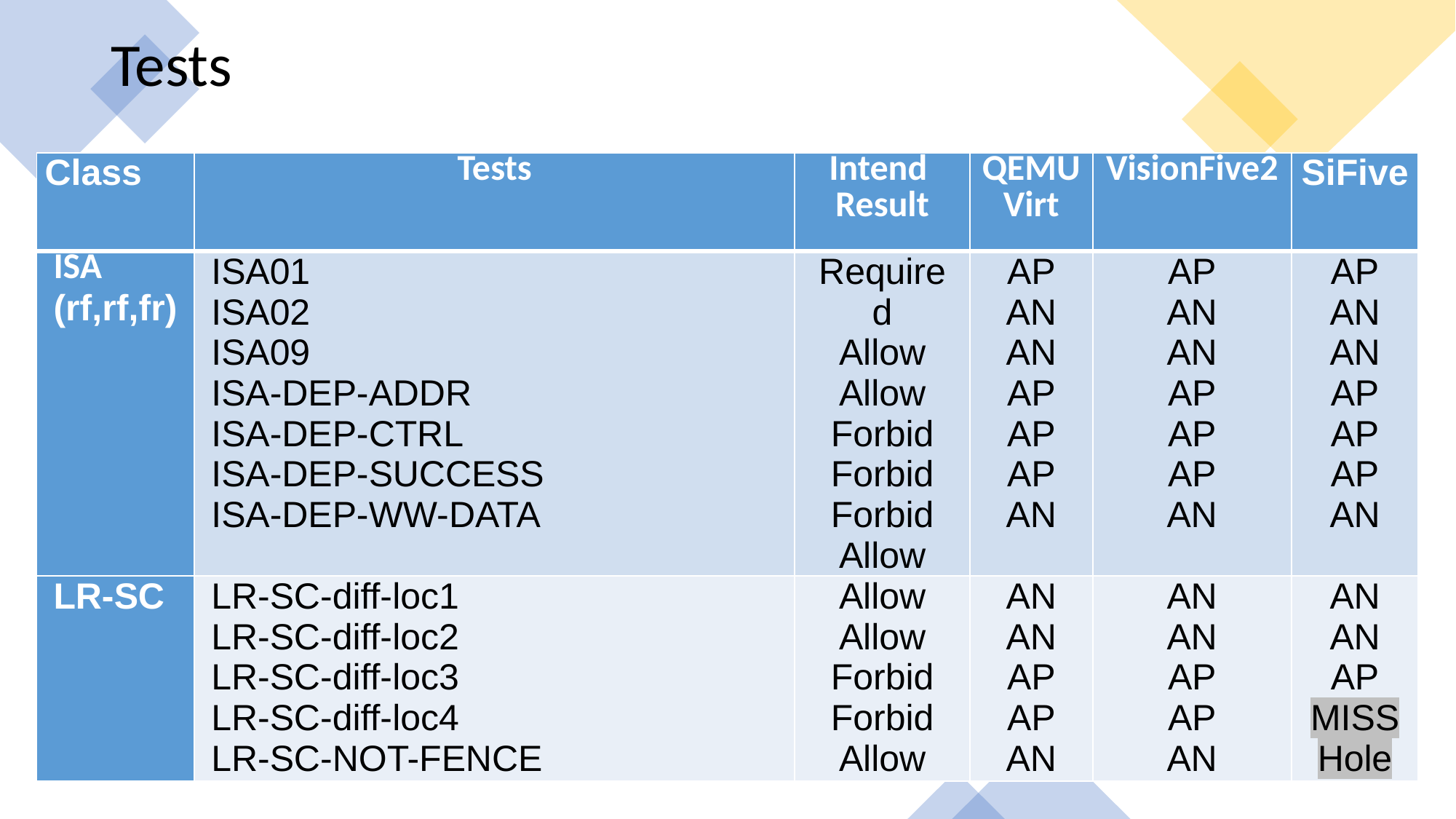

# Tests

| Class | Tests | Intend Result | QEMU Virt | VisionFive2 | SiFive |
| --- | --- | --- | --- | --- | --- |
| ISA (rf,rf,fr) | ISA01 ISA02 ISA09 ISA-DEP-ADDR ISA-DEP-CTRL ISA-DEP-SUCCESS ISA-DEP-WW-DATA | Required Allow Allow Forbid Forbid Forbid Allow | AP AN AN AP AP AP AN | AP AN AN AP AP AP AN | AP AN AN AP AP AP AN |
| LR-SC | LR-SC-diff-loc1 LR-SC-diff-loc2 LR-SC-diff-loc3 LR-SC-diff-loc4 LR-SC-NOT-FENCE | Allow Allow Forbid Forbid Allow | AN AN AP AP AN | AN AN AP AP AN | AN AN AP MISS Hole |